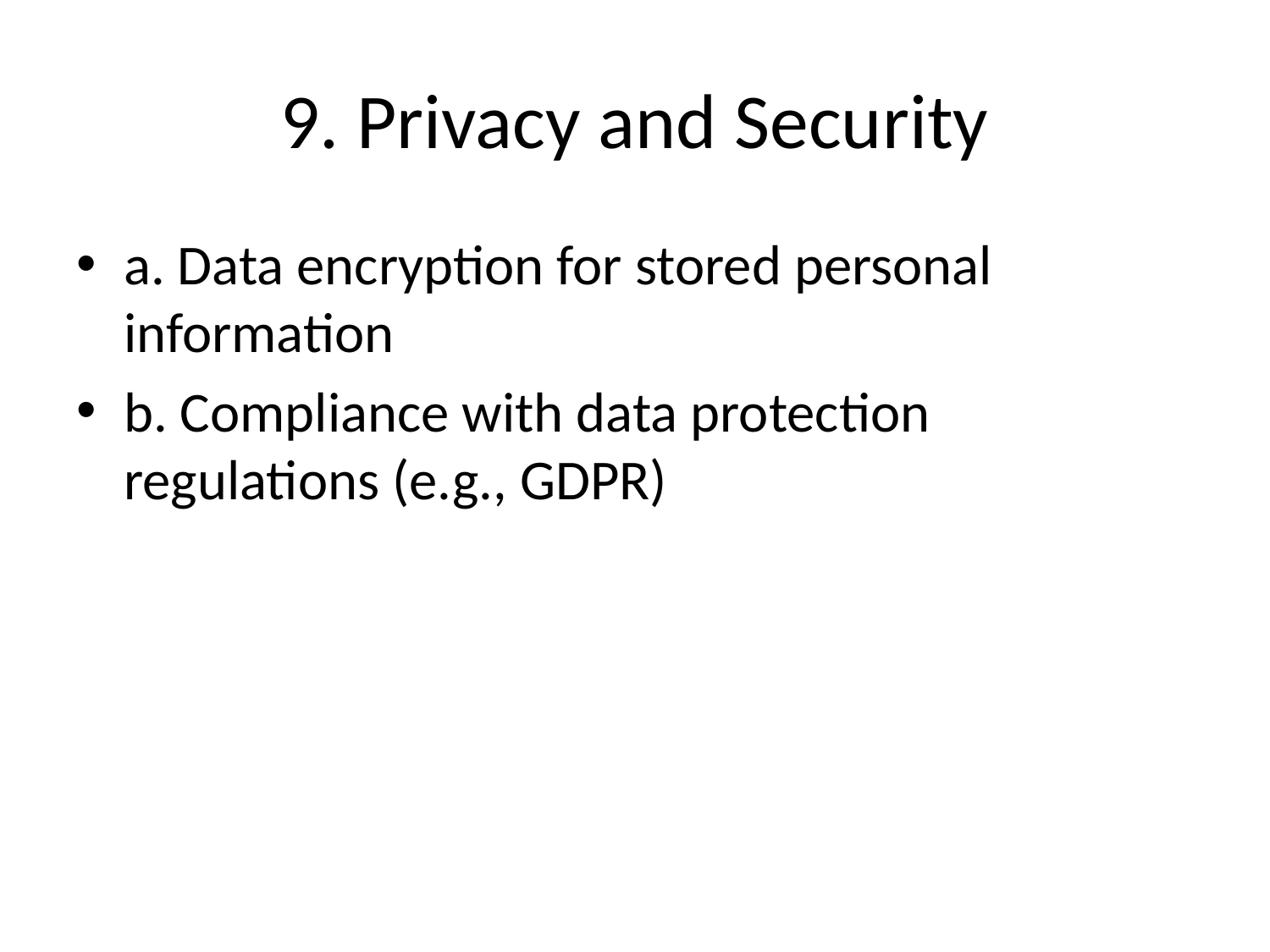

# 9. Privacy and Security
a. Data encryption for stored personal information
b. Compliance with data protection regulations (e.g., GDPR)